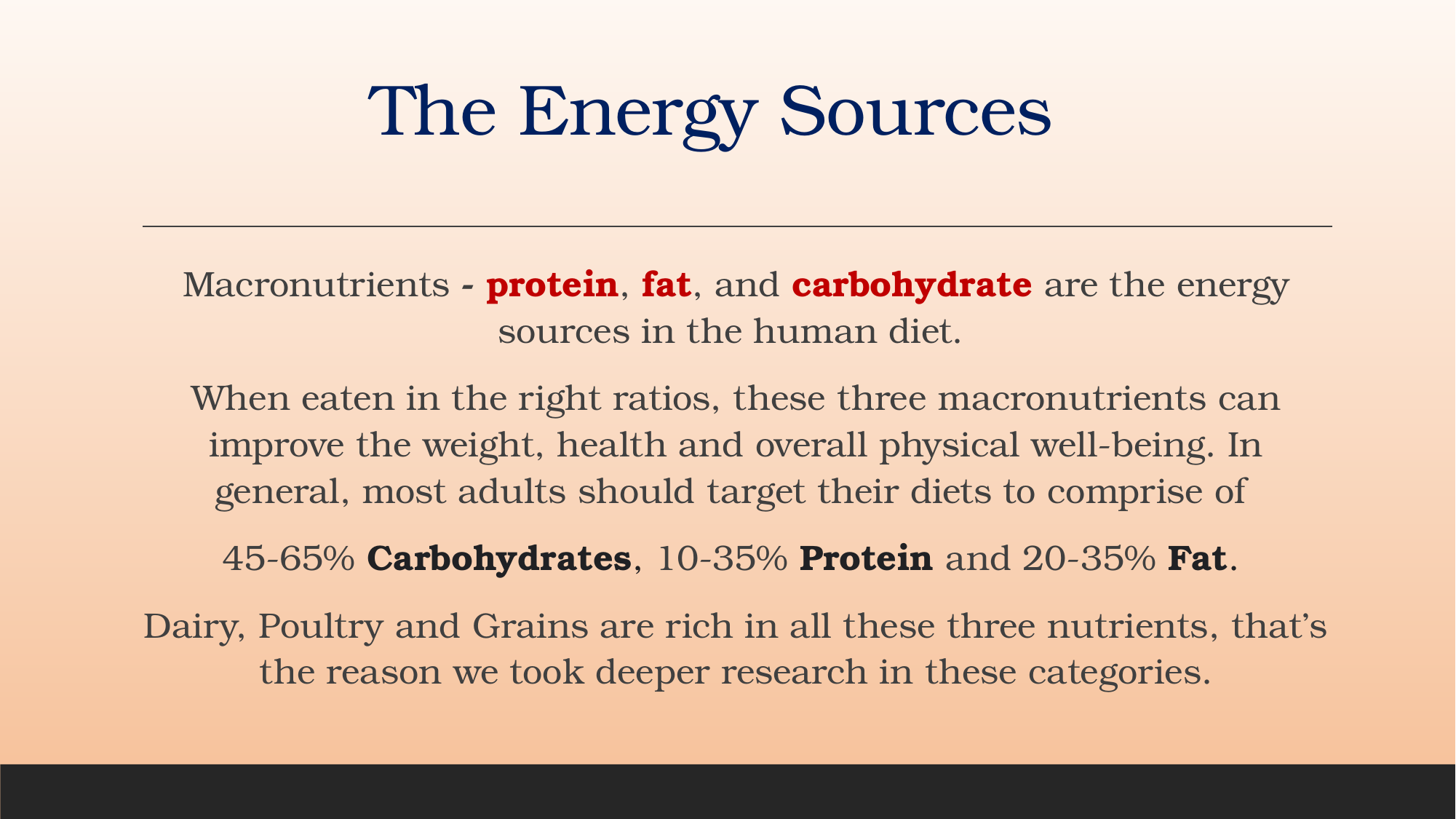

# The Energy Sources
Macronutrients - protein, fat, and carbohydrate are the energy sources in the human diet.
When eaten in the right ratios, these three macronutrients can improve the weight, health and overall physical well-being. In general, most adults should target their diets to comprise of
45-65% Carbohydrates, 10-35% Protein and 20-35% Fat.
Dairy, Poultry and Grains are rich in all these three nutrients, that’s the reason we took deeper research in these categories.